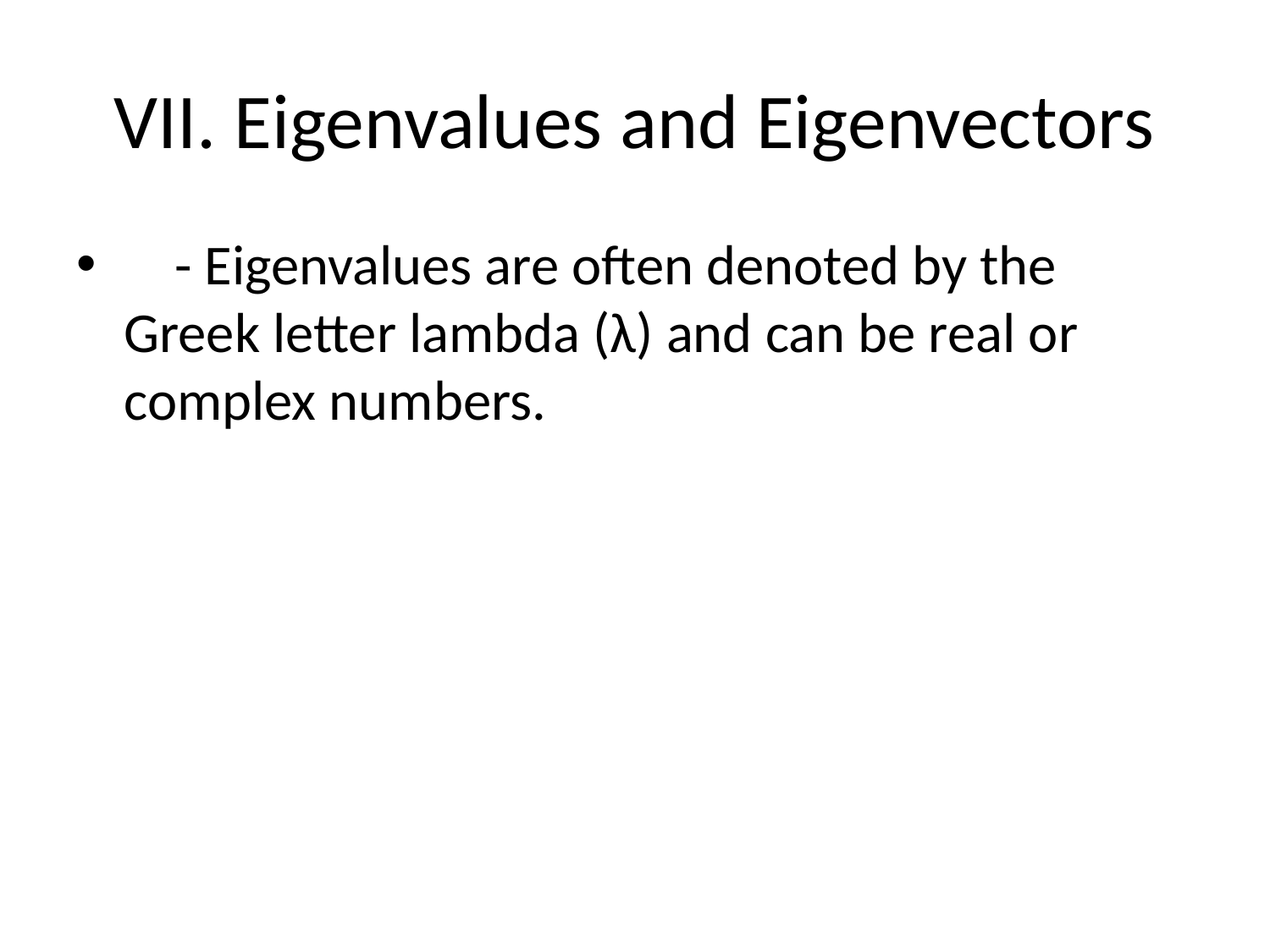

# VII. Eigenvalues and Eigenvectors
    - Eigenvalues are often denoted by the Greek letter lambda (λ) and can be real or complex numbers.